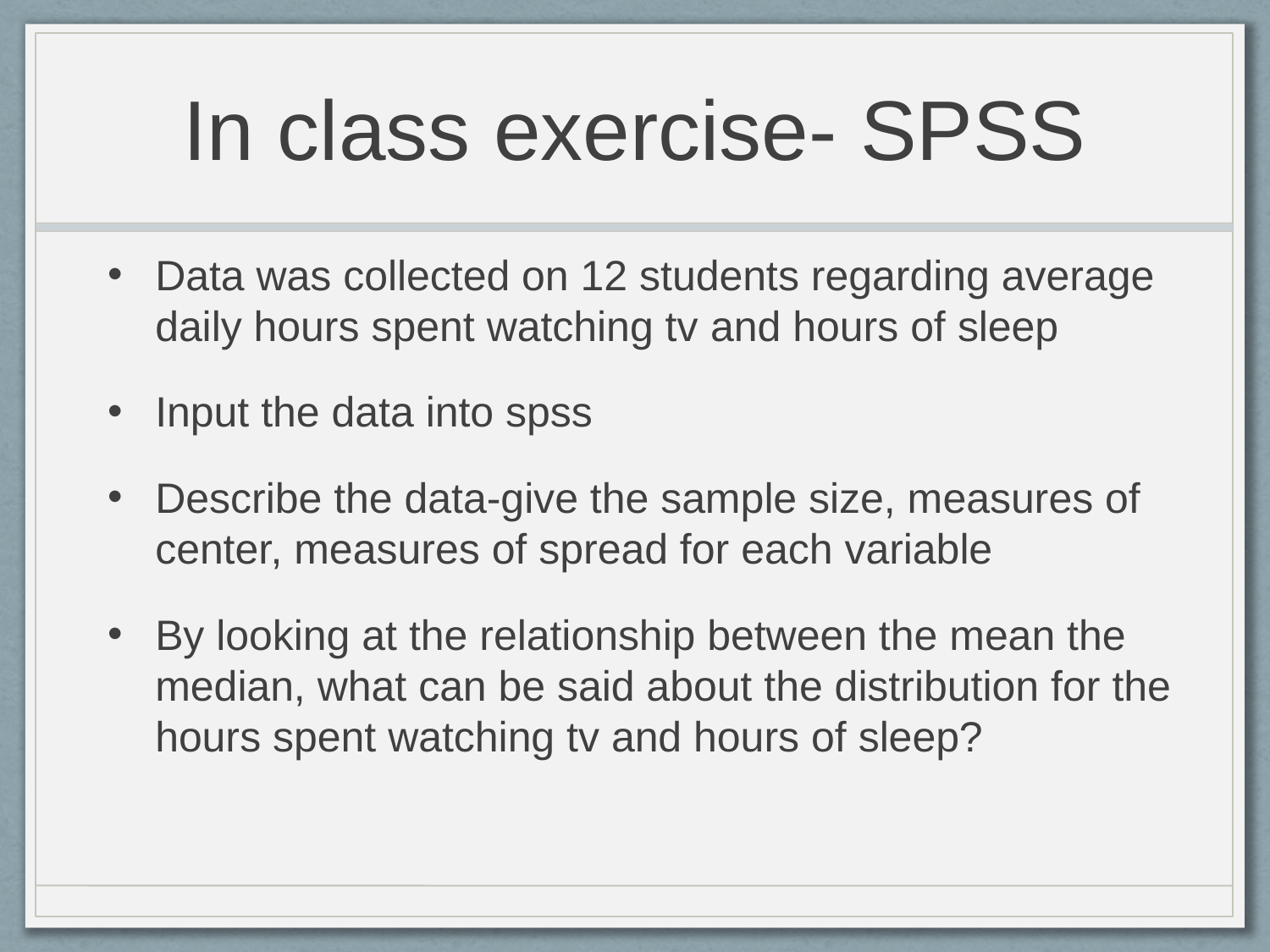

# In class exercise- SPSS
Data was collected on 12 students regarding average daily hours spent watching tv and hours of sleep
Input the data into spss
Describe the data-give the sample size, measures of center, measures of spread for each variable
By looking at the relationship between the mean the median, what can be said about the distribution for the hours spent watching tv and hours of sleep?